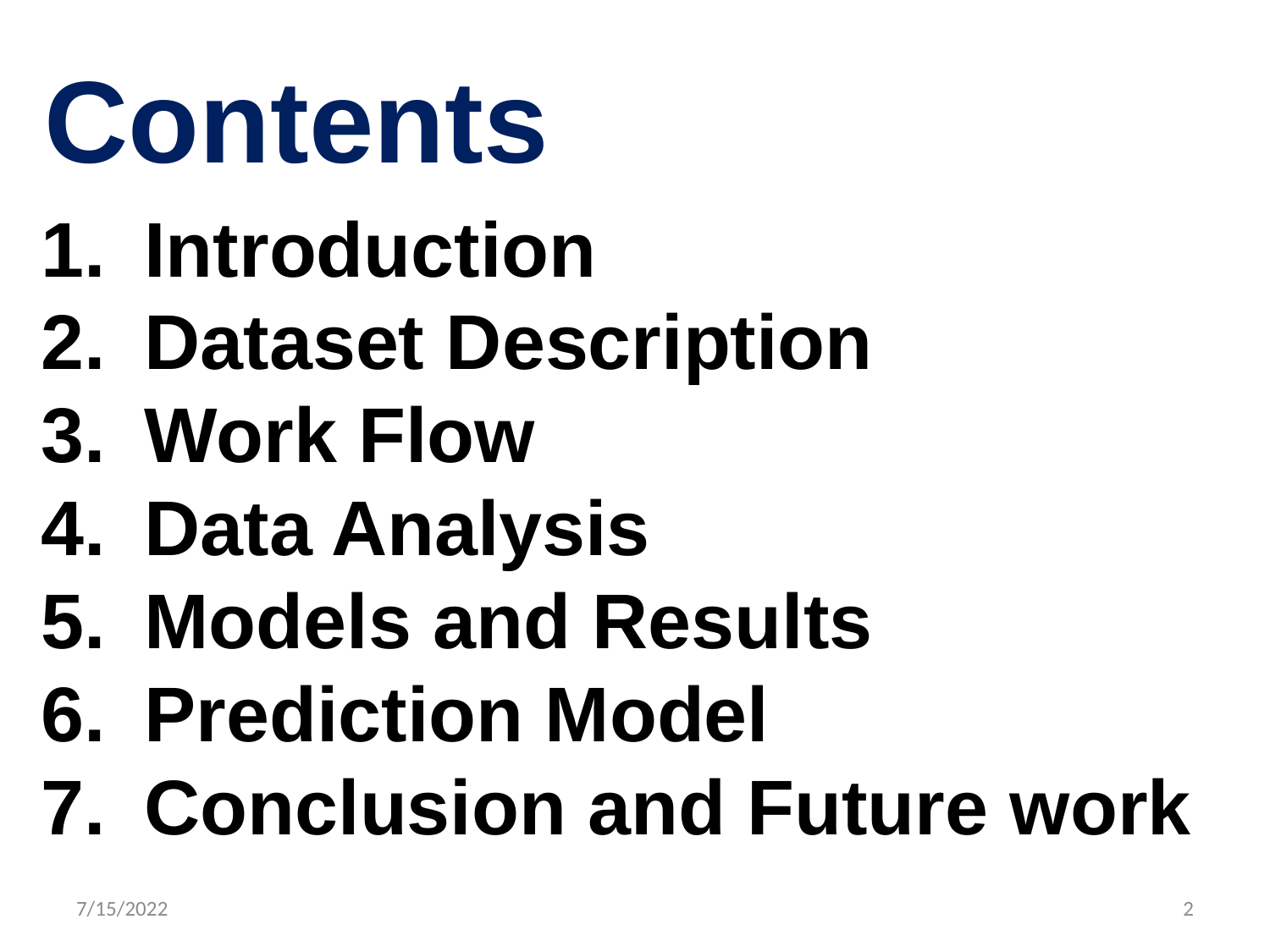

# Contents
Introduction
Dataset Description
Work Flow
Data Analysis
Models and Results
Prediction Model
Conclusion and Future work
7/15/2022
2